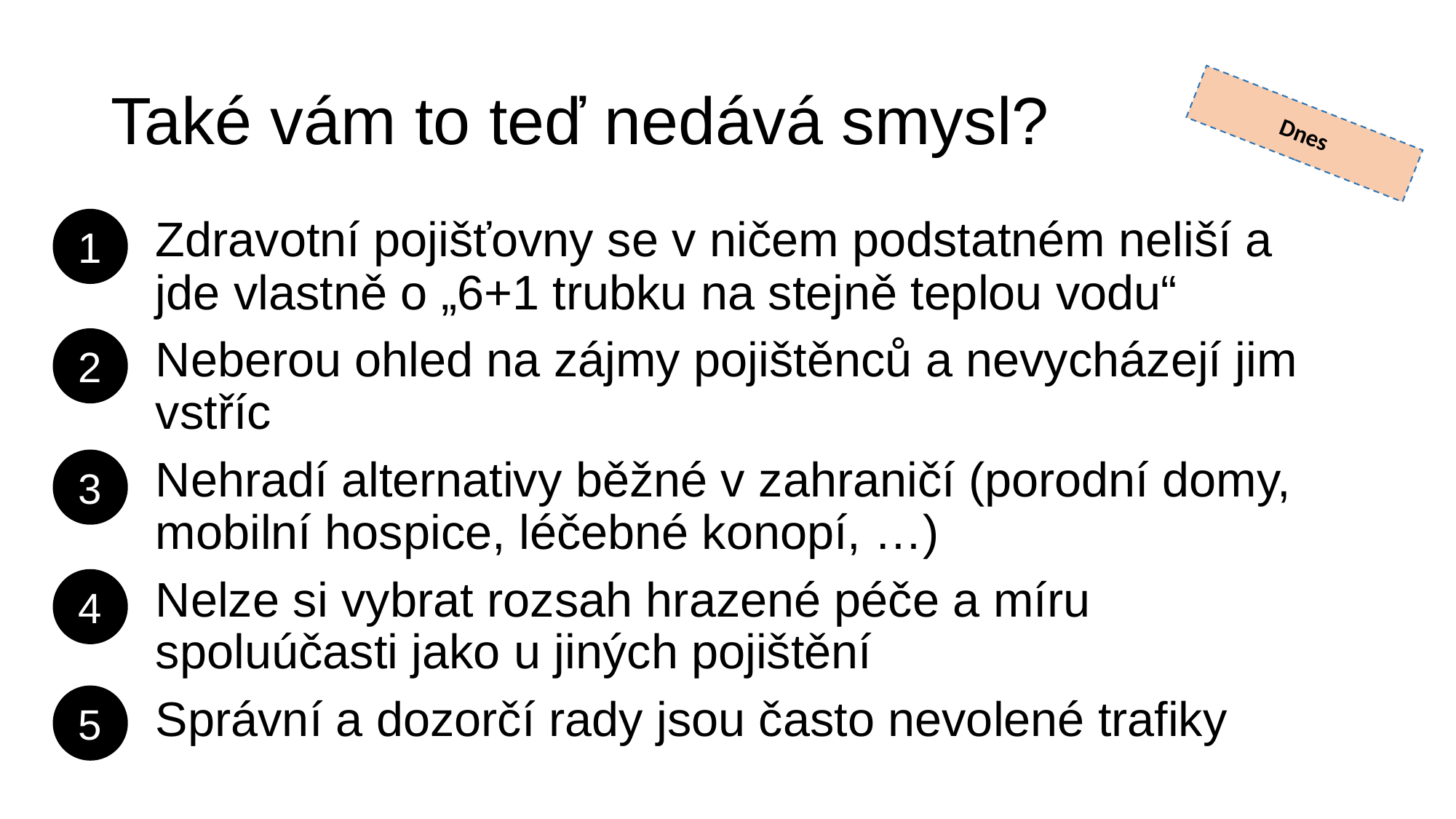

# Také vám to teď nedává smysl?
Dnes
1
Zdravotní pojišťovny se v ničem podstatném neliší a jde vlastně o „6+1 trubku na stejně teplou vodu“
Neberou ohled na zájmy pojištěnců a nevycházejí jim vstříc
Nehradí alternativy běžné v zahraničí (porodní domy, mobilní hospice, léčebné konopí, …)
Nelze si vybrat rozsah hrazené péče a míru spoluúčasti jako u jiných pojištění
Správní a dozorčí rady jsou často nevolené trafiky
2
3
4
5